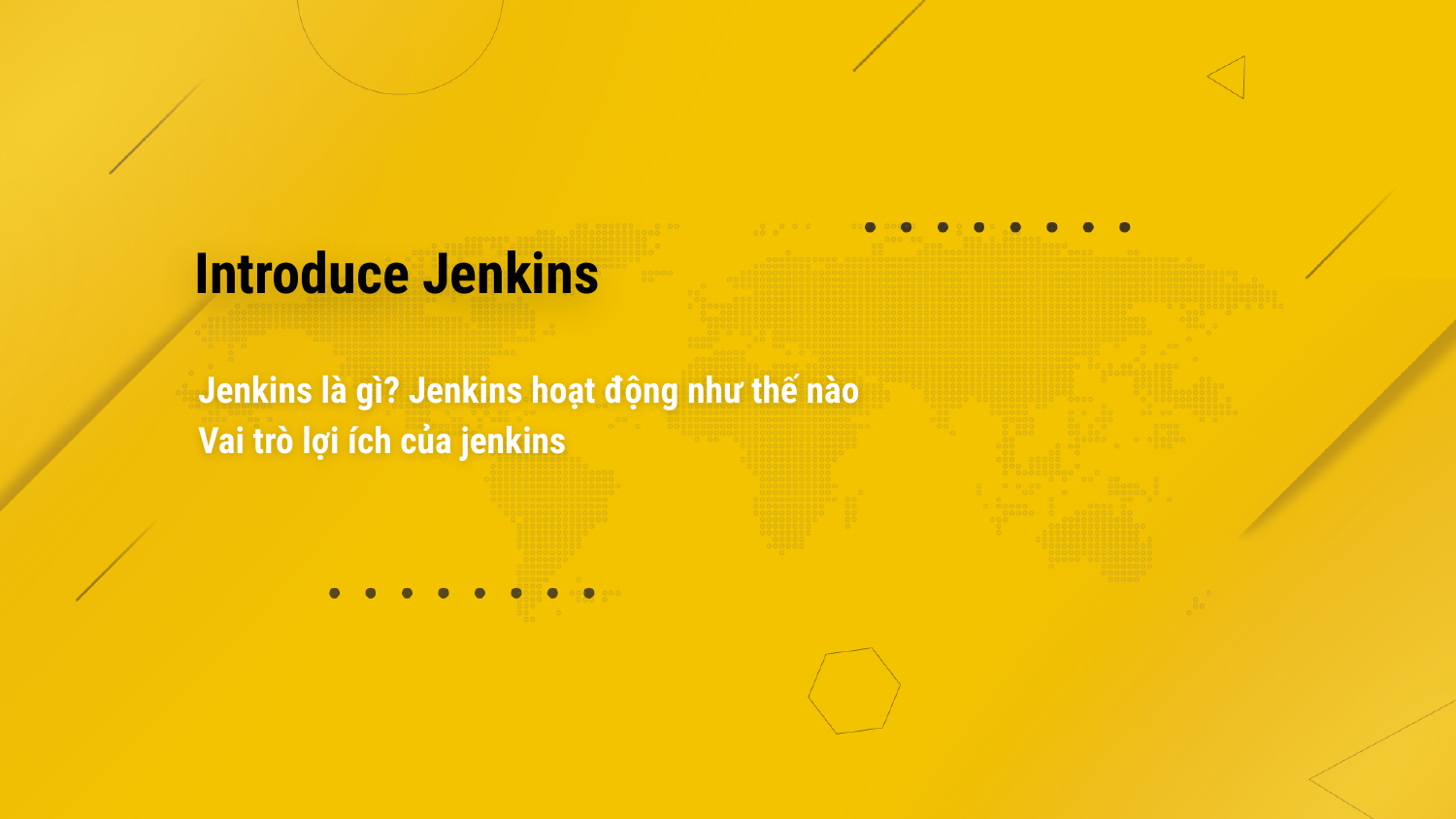

# Introduce Jenkins
Jenkins là gì? Jenkins hoạt động như thế nào
Vai trò lợi ích của jenkins